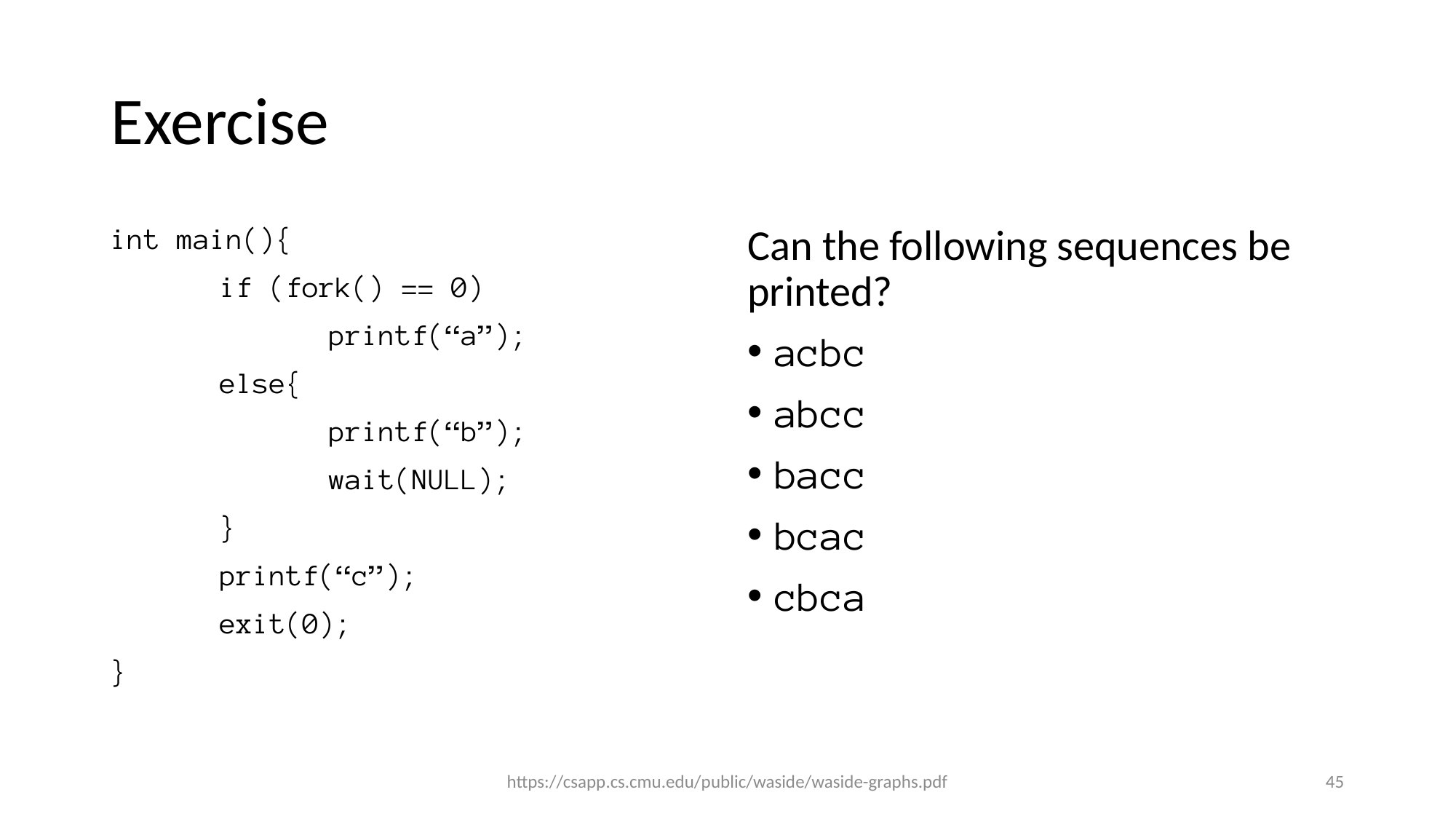

# Exercise
int main(){
	if (fork() == 0)
		printf(“a”);
	else{
		printf(“b”);
		wait(NULL);
	}
	printf(“c”);
	exit(0);
}
Can the following sequences be printed?
acbc
abcc
bacc
bcac
cbca
https://csapp.cs.cmu.edu/public/waside/waside-graphs.pdf
45